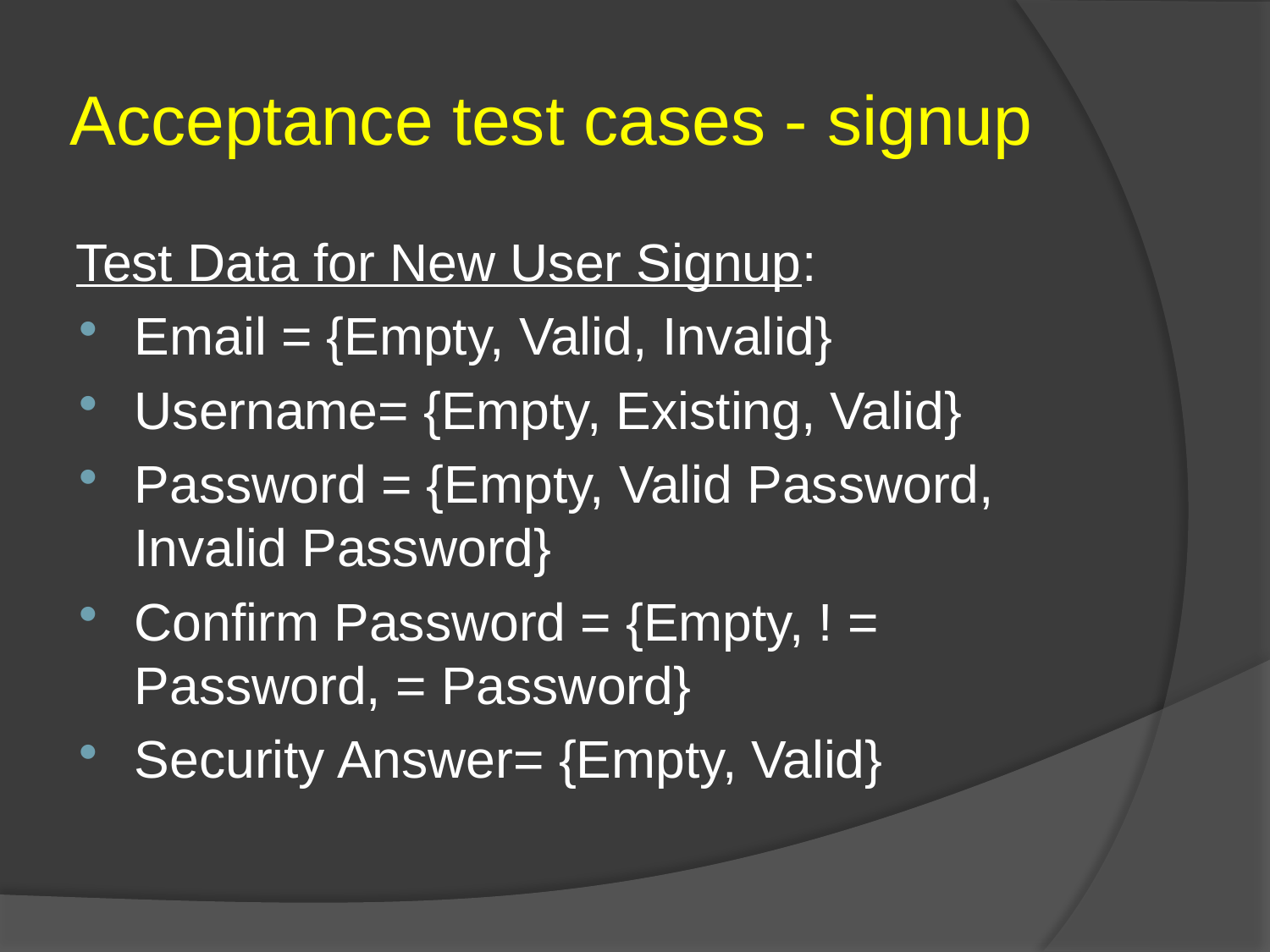

# Acceptance test cases - signup
Test Data for New User Signup:
Email = {Empty, Valid, Invalid}
Username= {Empty, Existing, Valid}
Password = {Empty, Valid Password, Invalid Password}
Confirm Password = {Empty, ! = Password, = Password}
Security Answer= {Empty, Valid}